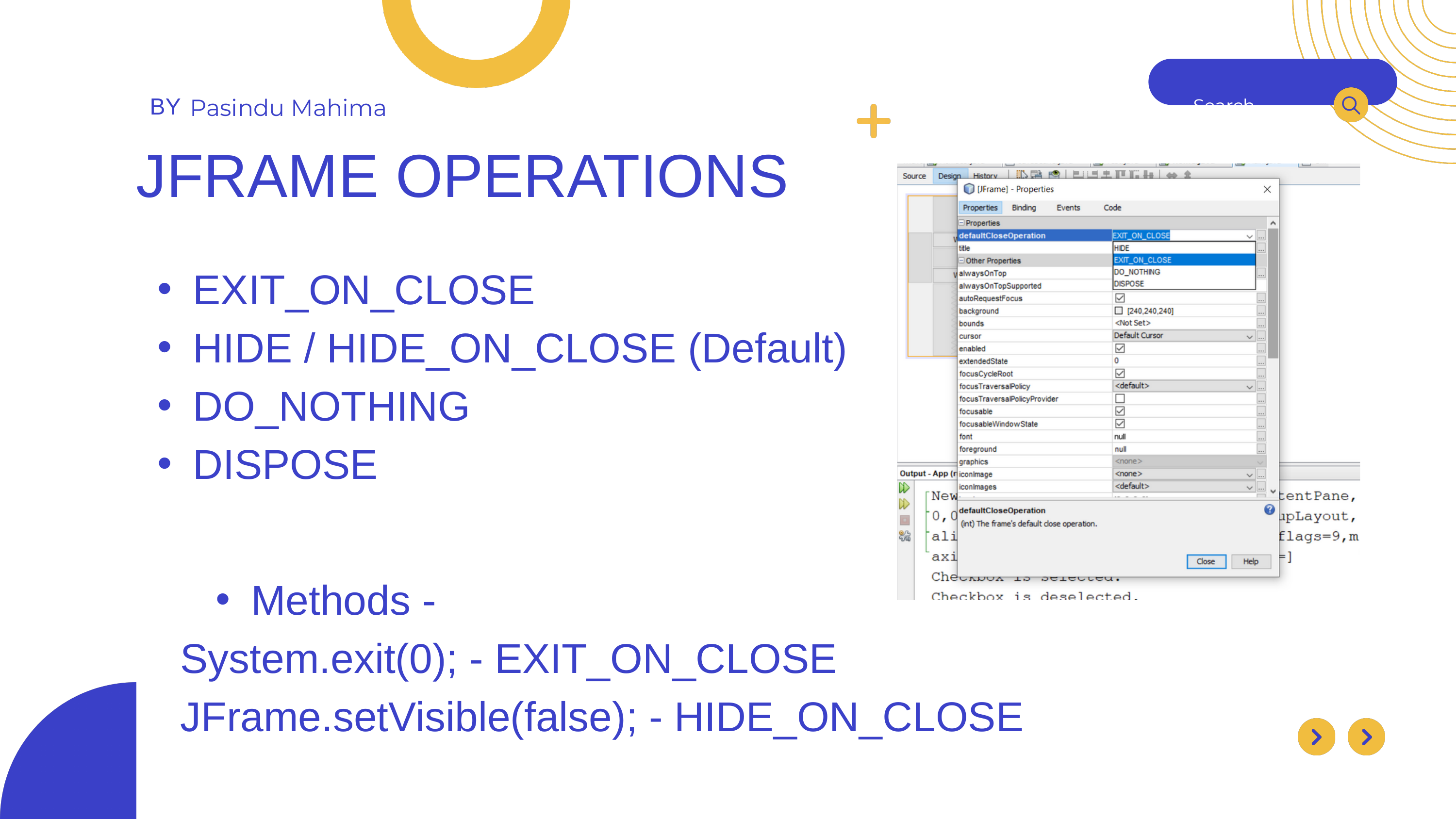

BY

Pasindu Mahima
Search . . .

JFRAME OPERATIONS

EXIT_ON_CLOSE
HIDE / HIDE_ON_CLOSE (Default)
DO_NOTHING
DISPOSE

Methods -
System.exit(0); - EXIT_ON_CLOSE
JFrame.setVisible(false); - HIDE_ON_CLOSE